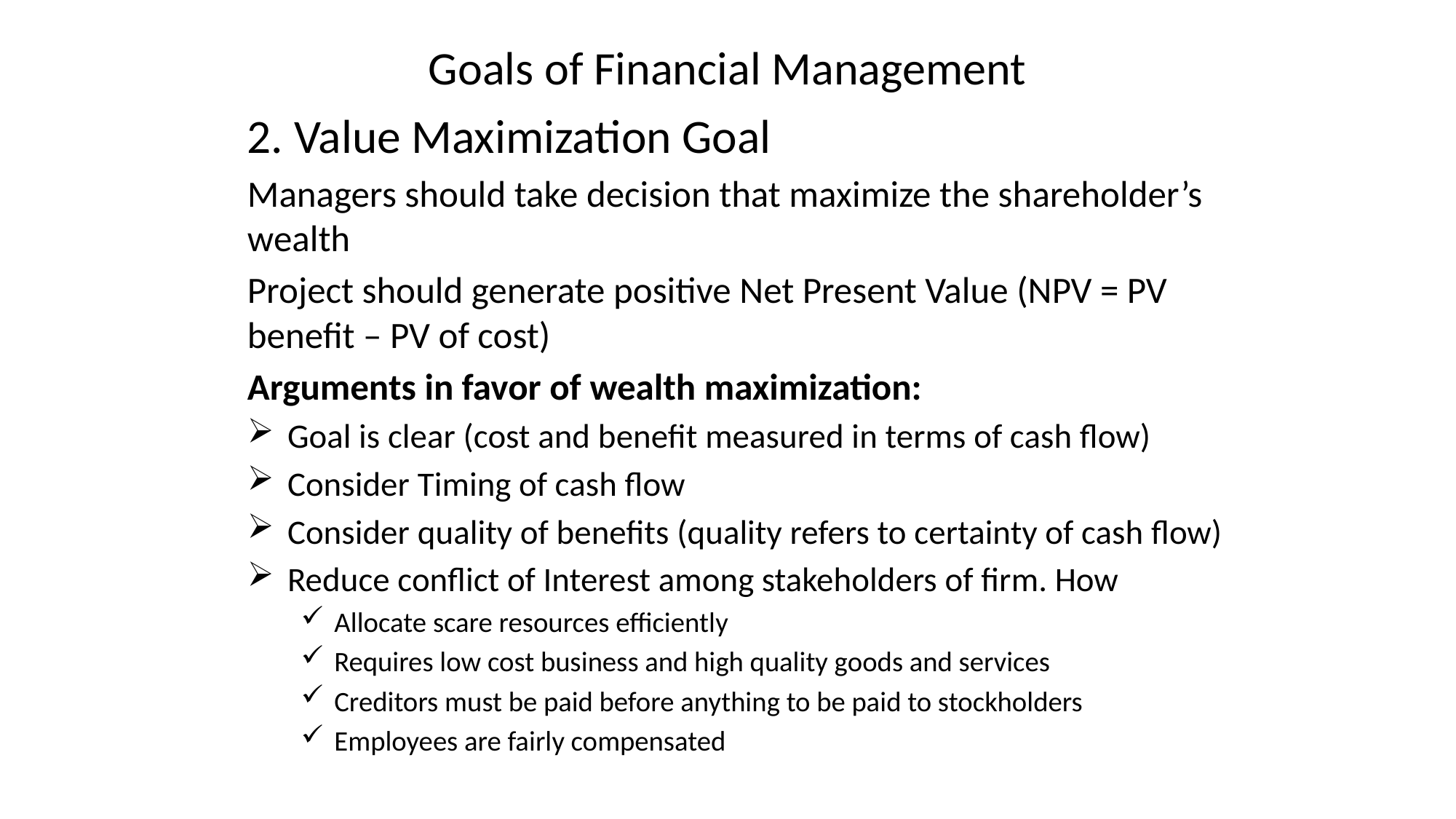

# Goals of Financial Management
2. Value Maximization Goal
Managers should take decision that maximize the shareholder’s wealth
Project should generate positive Net Present Value (NPV = PV benefit – PV of cost)
Arguments in favor of wealth maximization:
Goal is clear (cost and benefit measured in terms of cash flow)
Consider Timing of cash flow
Consider quality of benefits (quality refers to certainty of cash flow)
Reduce conflict of Interest among stakeholders of firm. How
Allocate scare resources efficiently
Requires low cost business and high quality goods and services
Creditors must be paid before anything to be paid to stockholders
Employees are fairly compensated